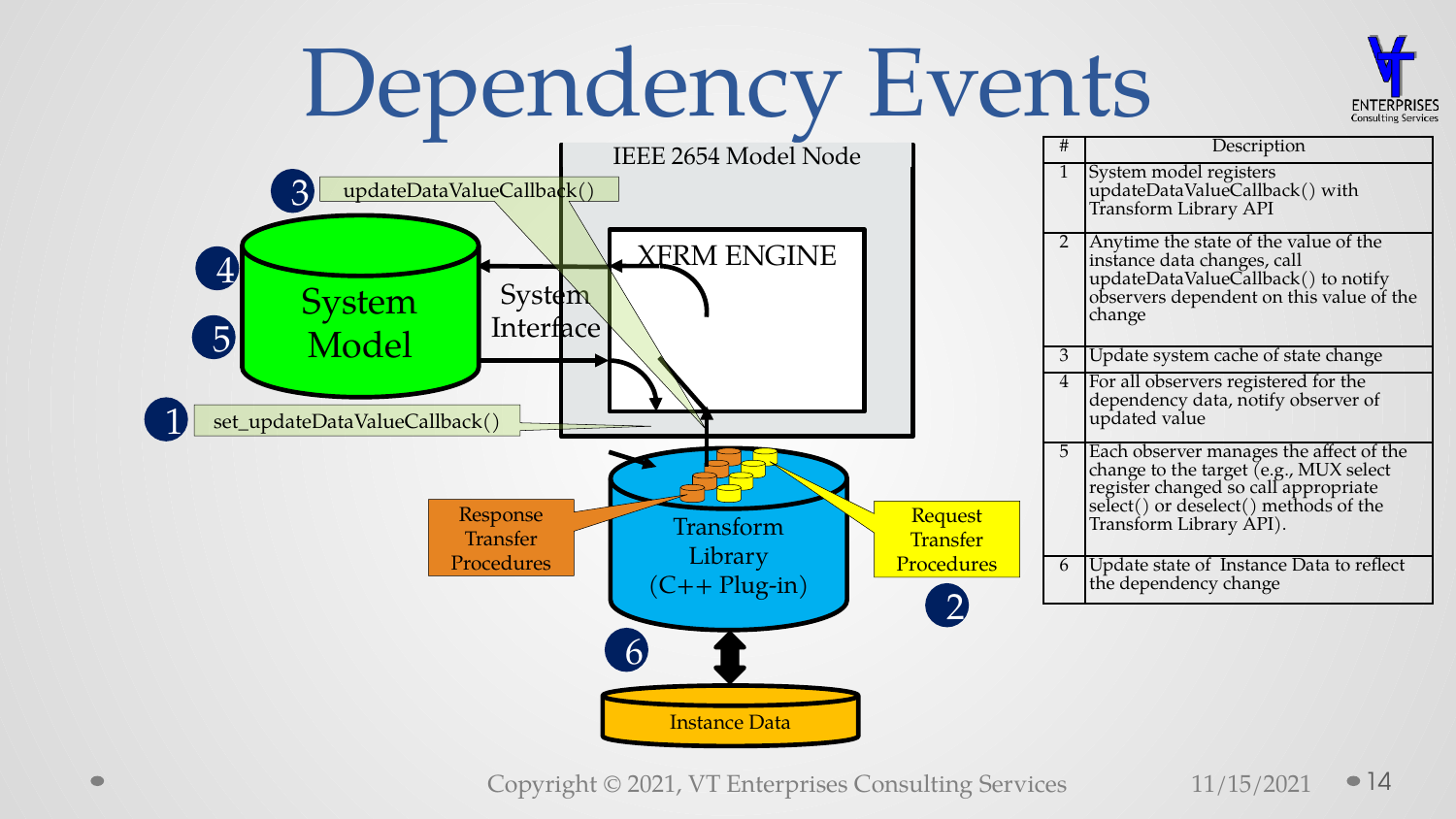

# Dependency Events
| # | Description |
| --- | --- |
| 1 | System model registers updateDataValueCallback() with Transform Library API |
| 2 | Anytime the state of the value of the instance data changes, call updateDataValueCallback() to notify observers dependent on this value of the change |
| 3 | Update system cache of state change |
| 4 | For all observers registered for the dependency data, notify observer of updated value |
| 5 | Each observer manages the affect of the change to the target (e.g., MUX select register changed so call appropriate select() or deselect() methods of the Transform Library API). |
| 6 | Update state of Instance Data to reflect the dependency change |
IEEE 2654 Model Node

3
updateDataValueCallback()
System Model
XFRM ENGINE
4

System
Interface
5

1
set_updateDataValueCallback()
Transform
Library
(C++ Plug-in)

Response Transfer
Procedures
Request Transfer
Procedures
2
6

Instance Data

14
11/15/2021